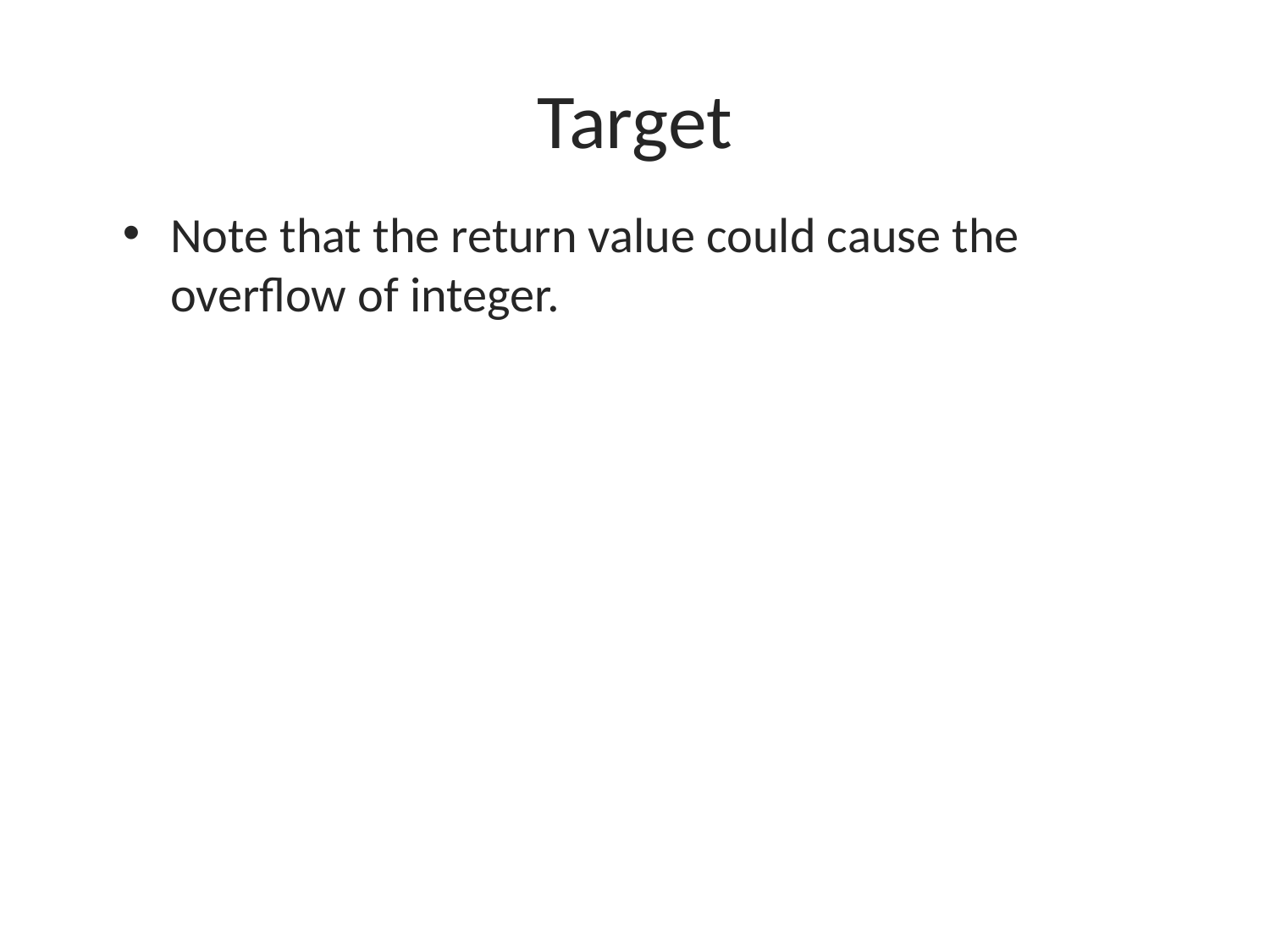

# Target
Note that the return value could cause the overflow of integer.